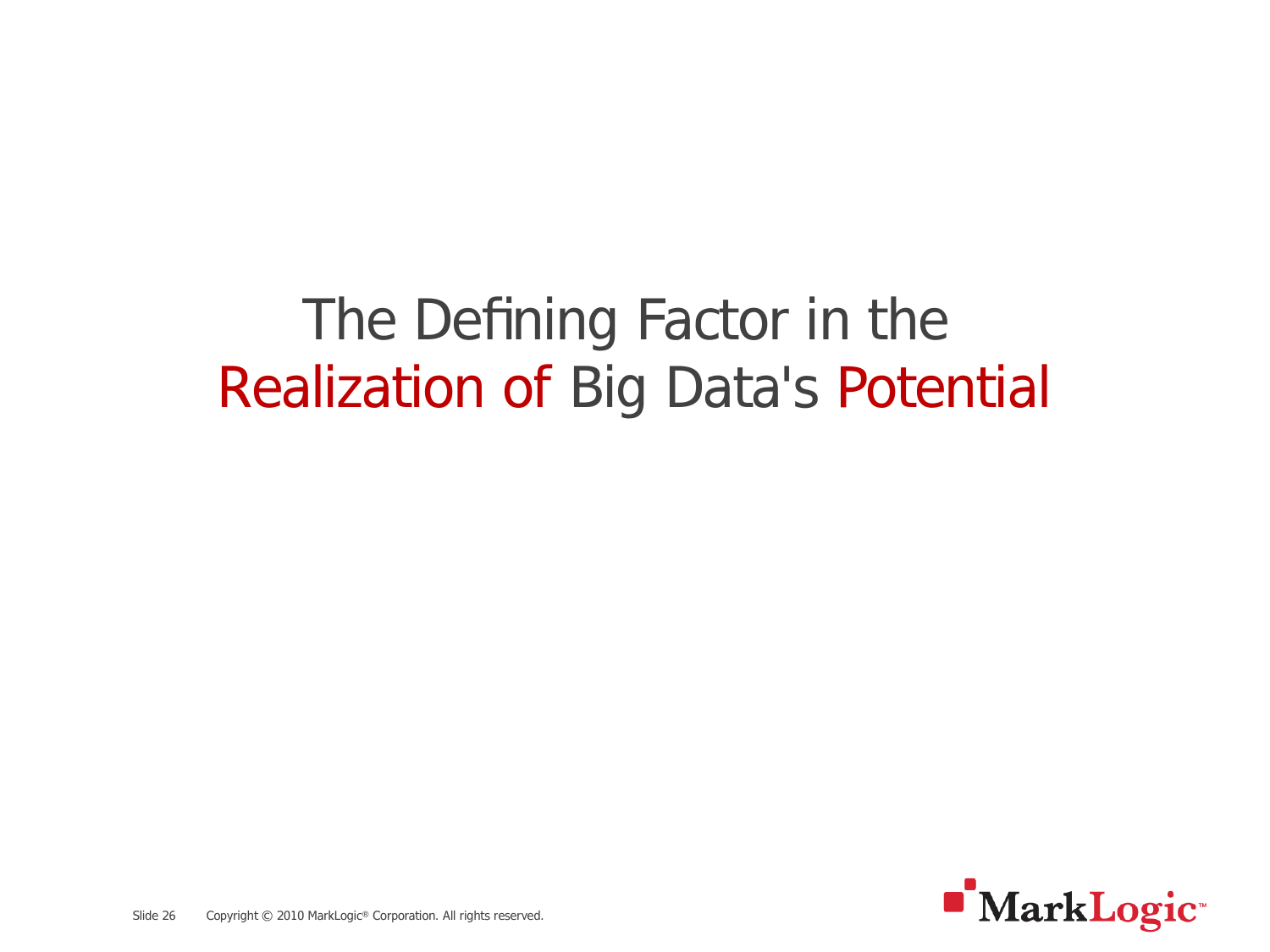

The Defining Factor in the
Realization of Big Data's Potential